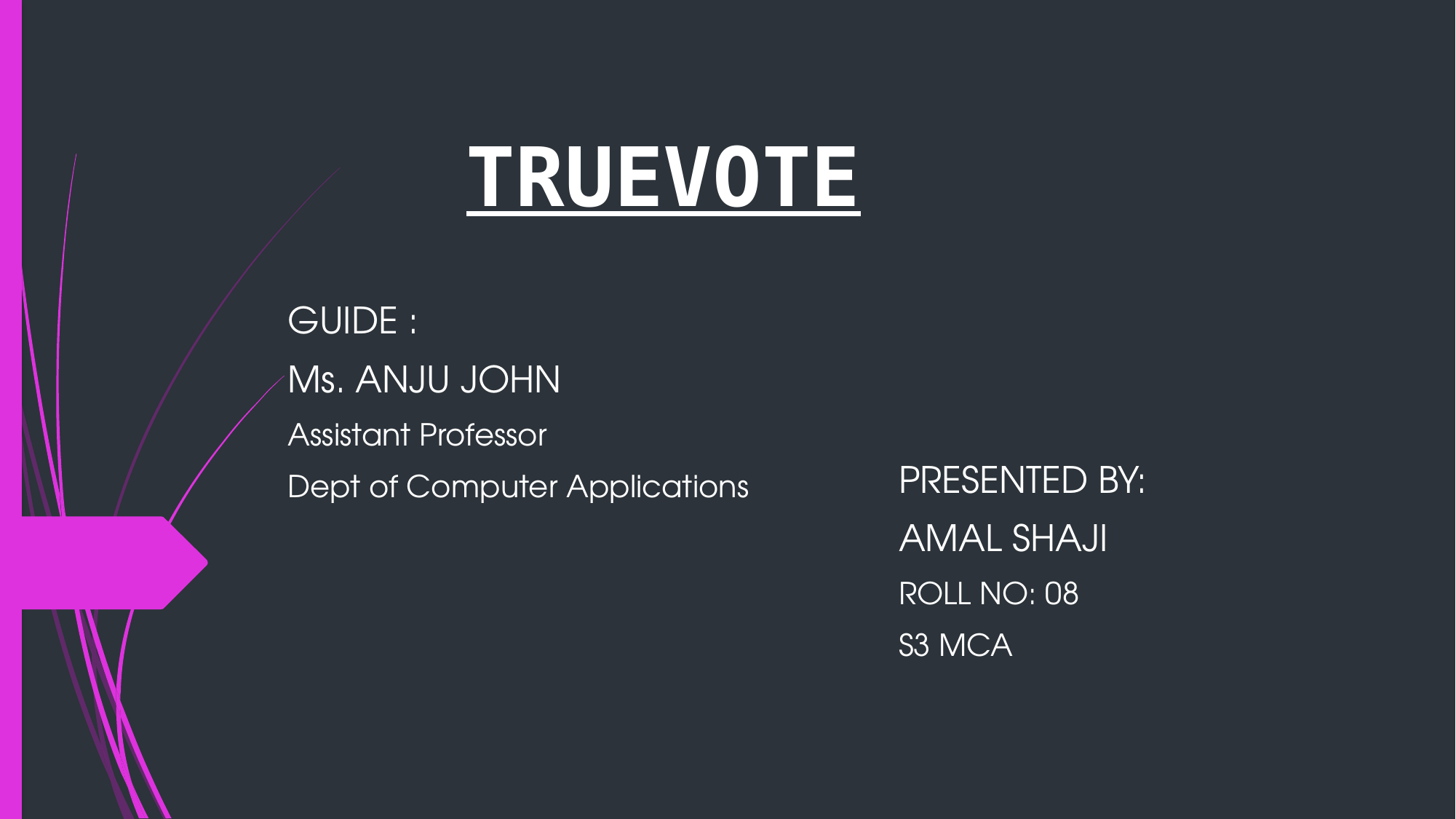

# TRUEVOTE
GUIDE :
Ms. ANJU JOHN
Assistant Professor
Dept of Computer Applications
PRESENTED BY:
AMAL SHAJI
ROLL NO: 08
S3 MCA